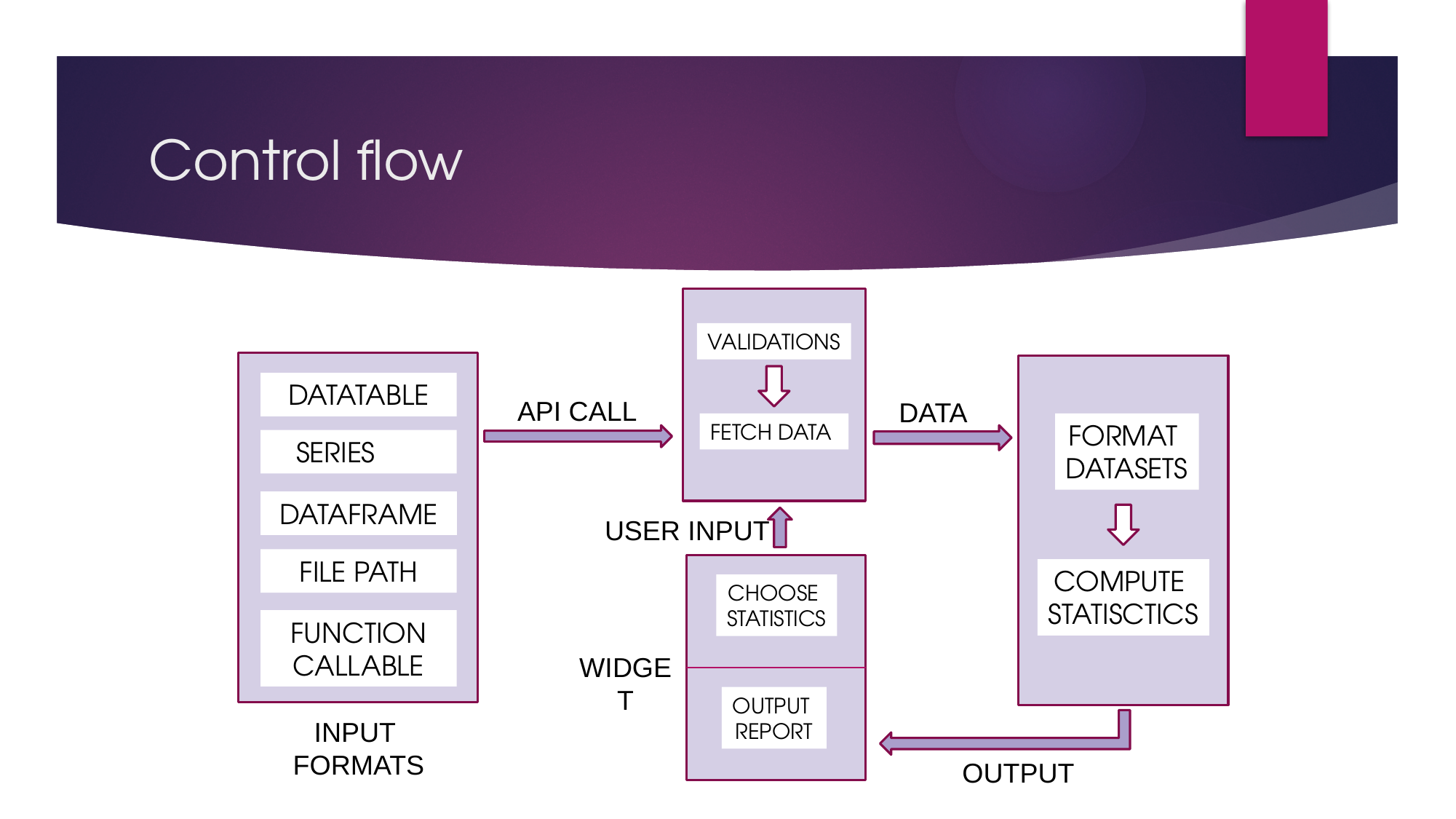

# Control flow

VALIDATIONS
SELECTED
 ANALYSIS

DATATABLE
API CALL
DATA
FETCH DATA
FORMAT
DATASETS

SERIES
DATAFRAME

USER INPUT
FILE PATH

COMPUTE
STATISCTICS
CHOOSE
STATISTICS

FUNCTION CALLABLE
WIDGET
OUTPUT
REPORT
INPUT
 FORMATS
OUTPUT